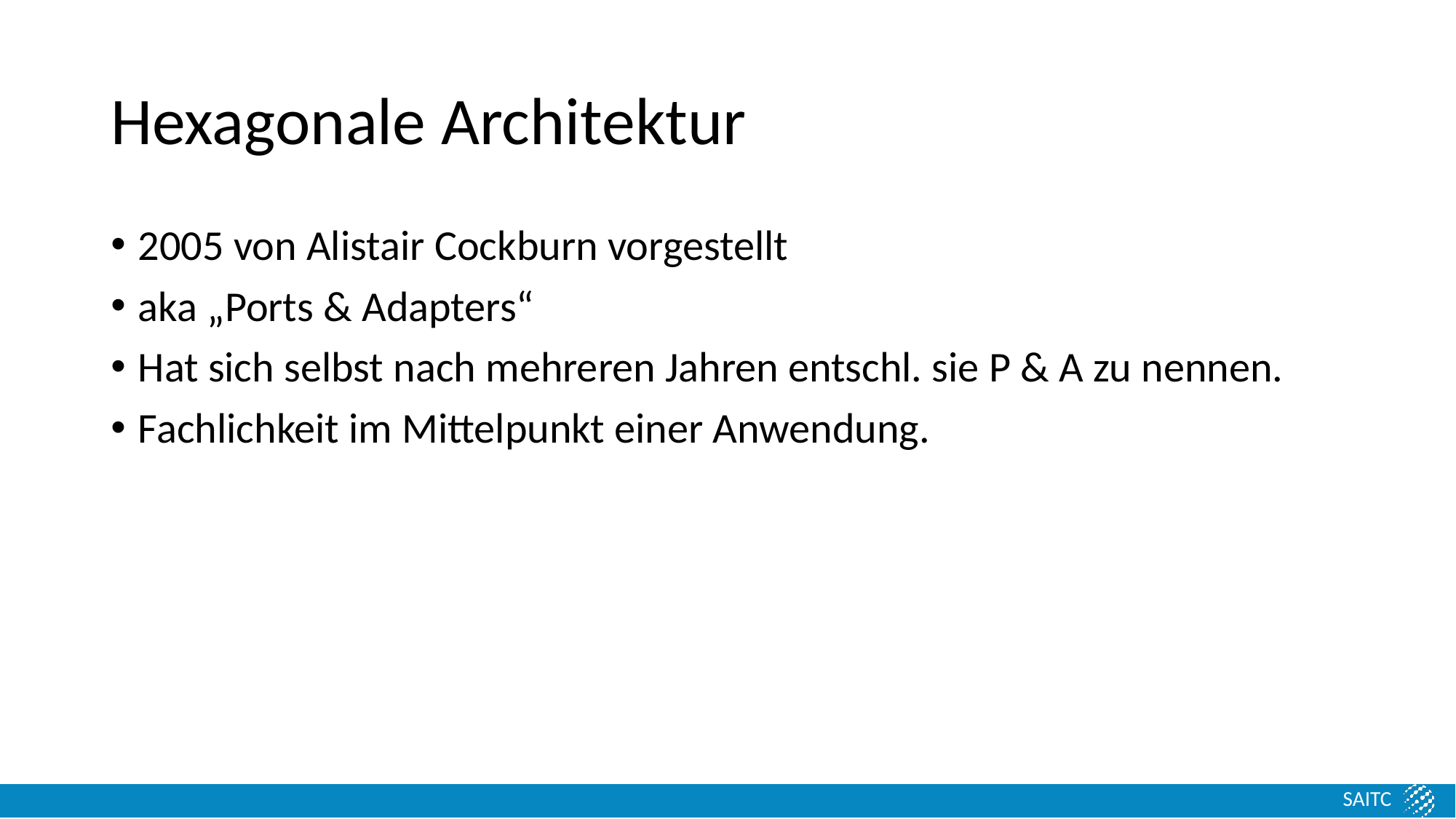

# Hexagonale Architektur
2005 von Alistair Cockburn vorgestellt
aka „Ports & Adapters“
Hat sich selbst nach mehreren Jahren entschl. sie P & A zu nennen.
Fachlichkeit im Mittelpunkt einer Anwendung.